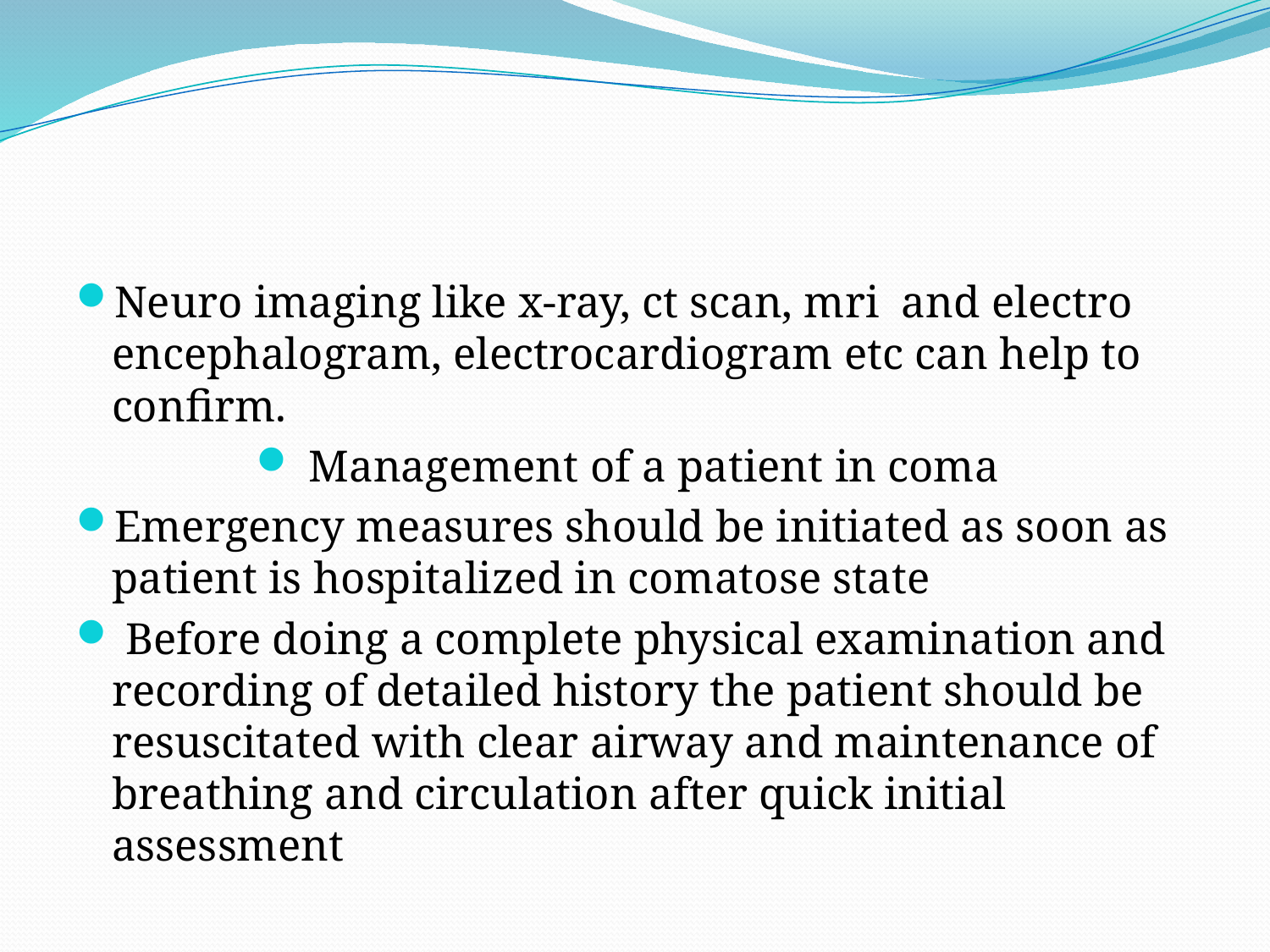

#
Neuro imaging like x-ray, ct scan, mri  and electro encephalogram, electrocardiogram etc can help to confirm.
Management of a patient in coma
Emergency measures should be initiated as soon as patient is hospitalized in comatose state
 Before doing a complete physical examination and recording of detailed history the patient should be resuscitated with clear airway and maintenance of breathing and circulation after quick initial assessment